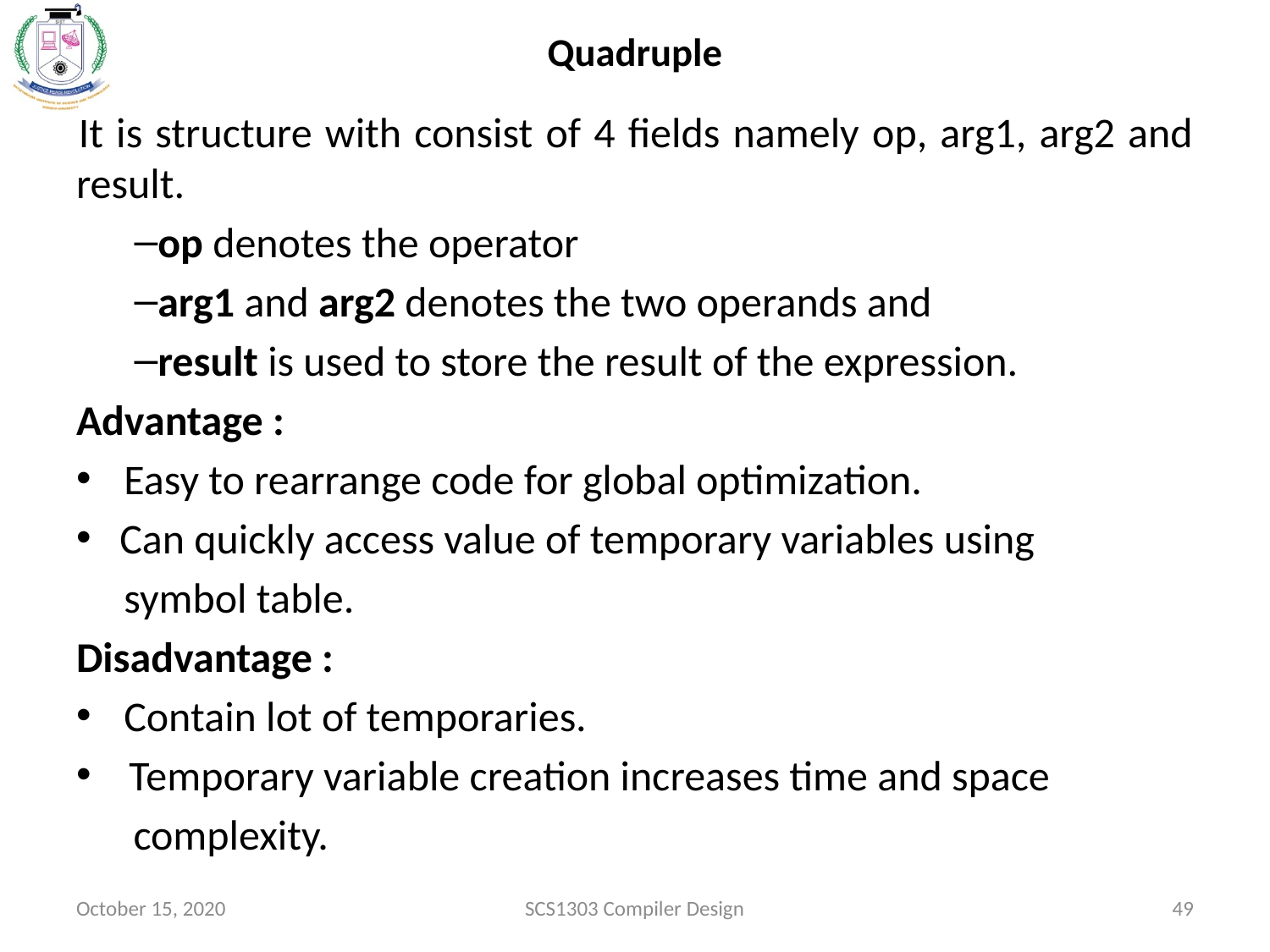

# Quadruple
It is structure with consist of 4 fields namely op, arg1, arg2 and result.
op denotes the operator
arg1 and arg2 denotes the two operands and
result is used to store the result of the expression.
Advantage :
Easy to rearrange code for global optimization.
   Can quickly access value of temporary variables using
     symbol table.
Disadvantage :
Contain lot of temporaries.
    Temporary variable creation increases time and space
      complexity.

October 15, 2020
SCS1303 Compiler Design
49